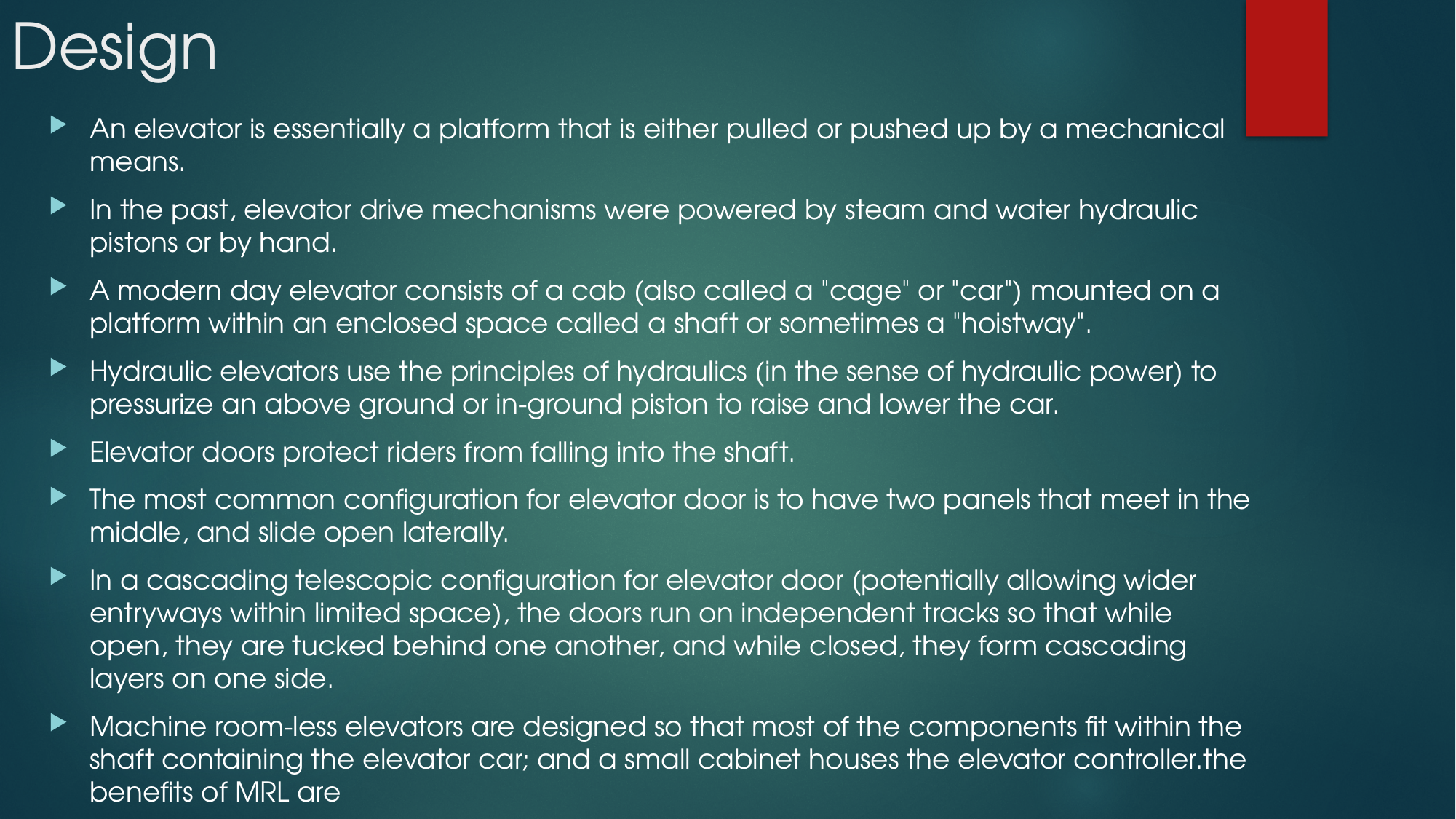

# Design
An elevator is essentially a platform that is either pulled or pushed up by a mechanical means.
In the past, elevator drive mechanisms were powered by steam and water hydraulic pistons or by hand.
A modern day elevator consists of a cab (also called a "cage" or "car") mounted on a platform within an enclosed space called a shaft or sometimes a "hoistway".
Hydraulic elevators use the principles of hydraulics (in the sense of hydraulic power) to pressurize an above ground or in-ground piston to raise and lower the car.
Elevator doors protect riders from falling into the shaft.
The most common configuration for elevator door is to have two panels that meet in the middle, and slide open laterally.
In a cascading telescopic configuration for elevator door (potentially allowing wider entryways within limited space), the doors run on independent tracks so that while open, they are tucked behind one another, and while closed, they form cascading layers on one side.
Machine room-less elevators are designed so that most of the components fit within the shaft containing the elevator car; and a small cabinet houses the elevator controller.the benefits of MRL are
        -creates more usable space
        -use less energy (70-80% less than hydraulic elevators)
        -uses no oil
        -can operate at faster speeds than hydraulics but not normal traction units.